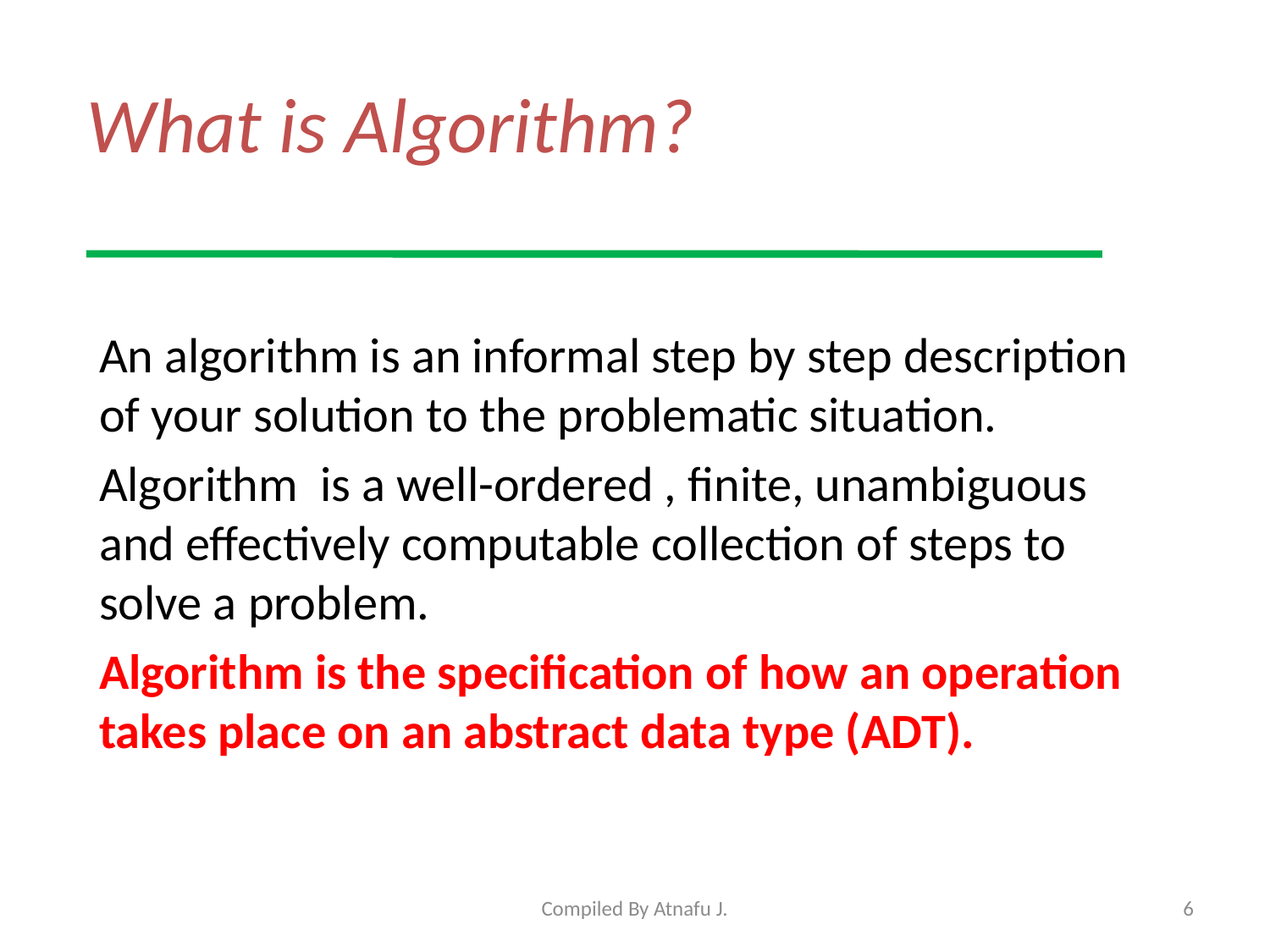

# What is Algorithm?
An algorithm is an informal step by step description of your solution to the problematic situation.
Algorithm  is a well-ordered , finite, unambiguous and effectively computable collection of steps to solve a problem.
Algorithm is the specification of how an operation takes place on an abstract data type (ADT).

Compiled By Atnafu J.
6